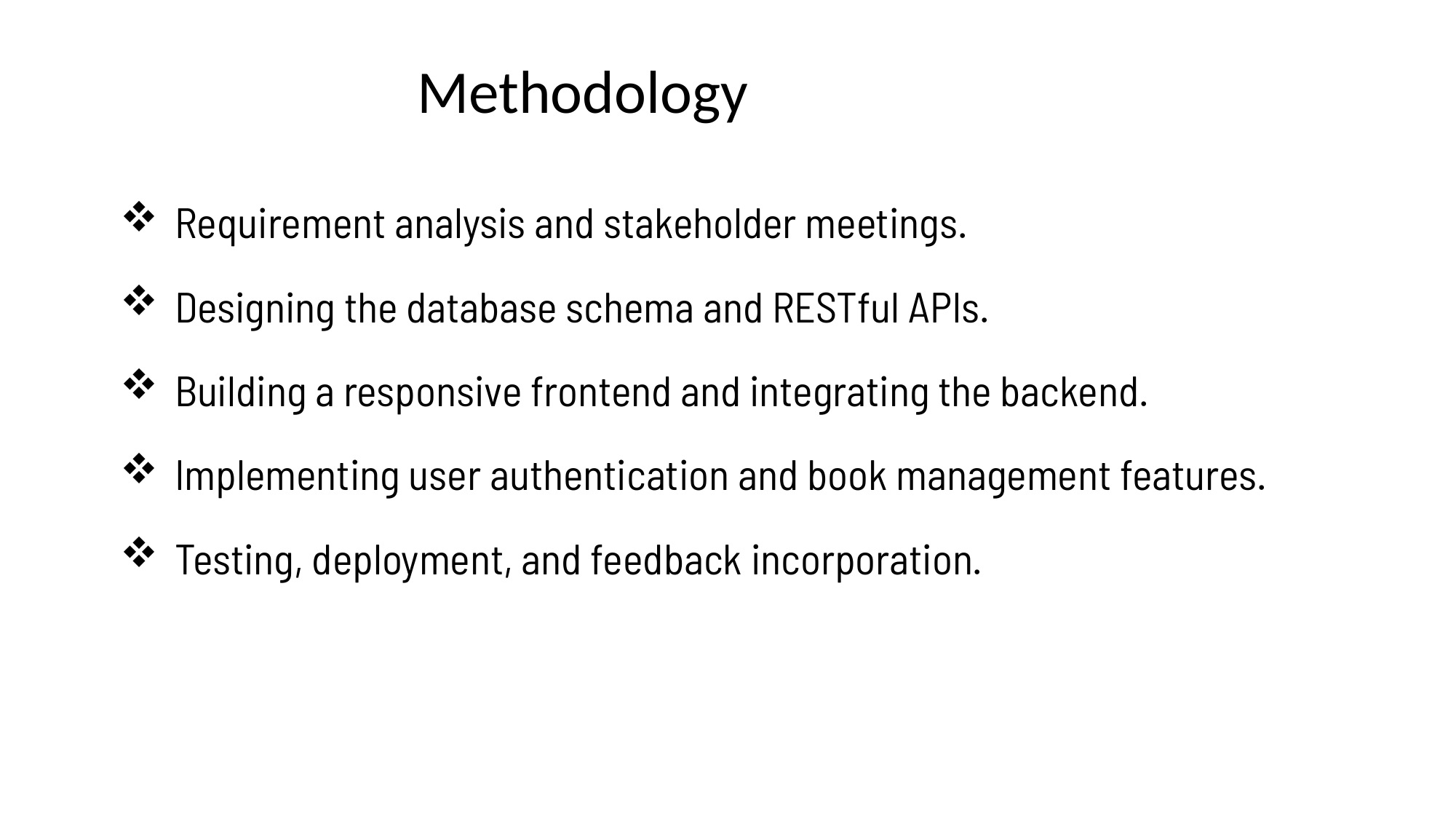

# Methodology
Requirement analysis and stakeholder meetings.
Designing the database schema and RESTful APIs.
Building a responsive frontend and integrating the backend.
Implementing user authentication and book management features.
Testing, deployment, and feedback incorporation.